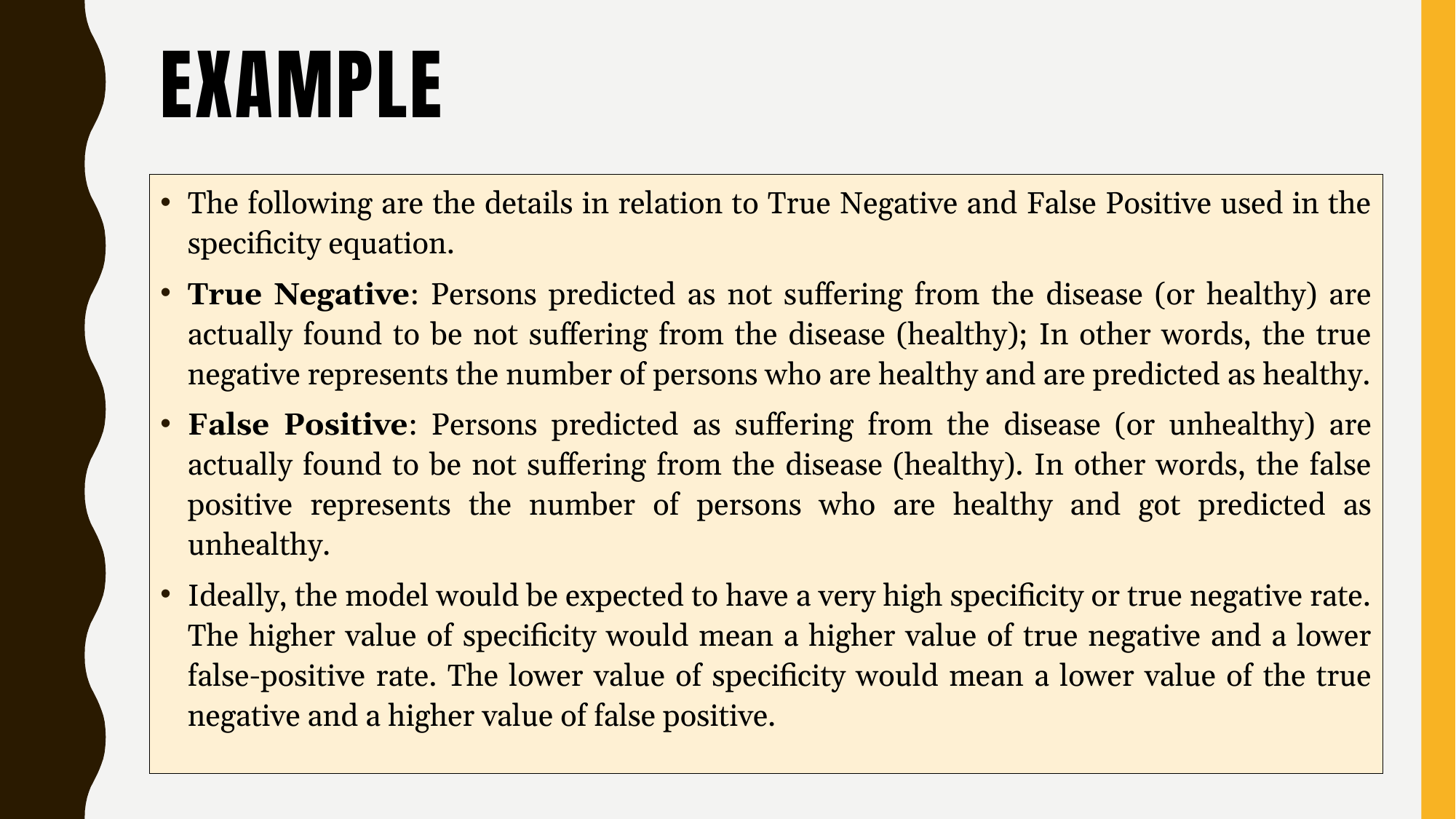

# example
The following are the details in relation to True Negative and False Positive used in the specificity equation.
True Negative: Persons predicted as not suffering from the disease (or healthy) are actually found to be not suffering from the disease (healthy); In other words, the true negative represents the number of persons who are healthy and are predicted as healthy.
False Positive: Persons predicted as suffering from the disease (or unhealthy) are actually found to be not suffering from the disease (healthy). In other words, the false positive represents the number of persons who are healthy and got predicted as unhealthy.
Ideally, the model would be expected to have a very high specificity or true negative rate. The higher value of specificity would mean a higher value of true negative and a lower false-positive rate. The lower value of specificity would mean a lower value of the true negative and a higher value of false positive.